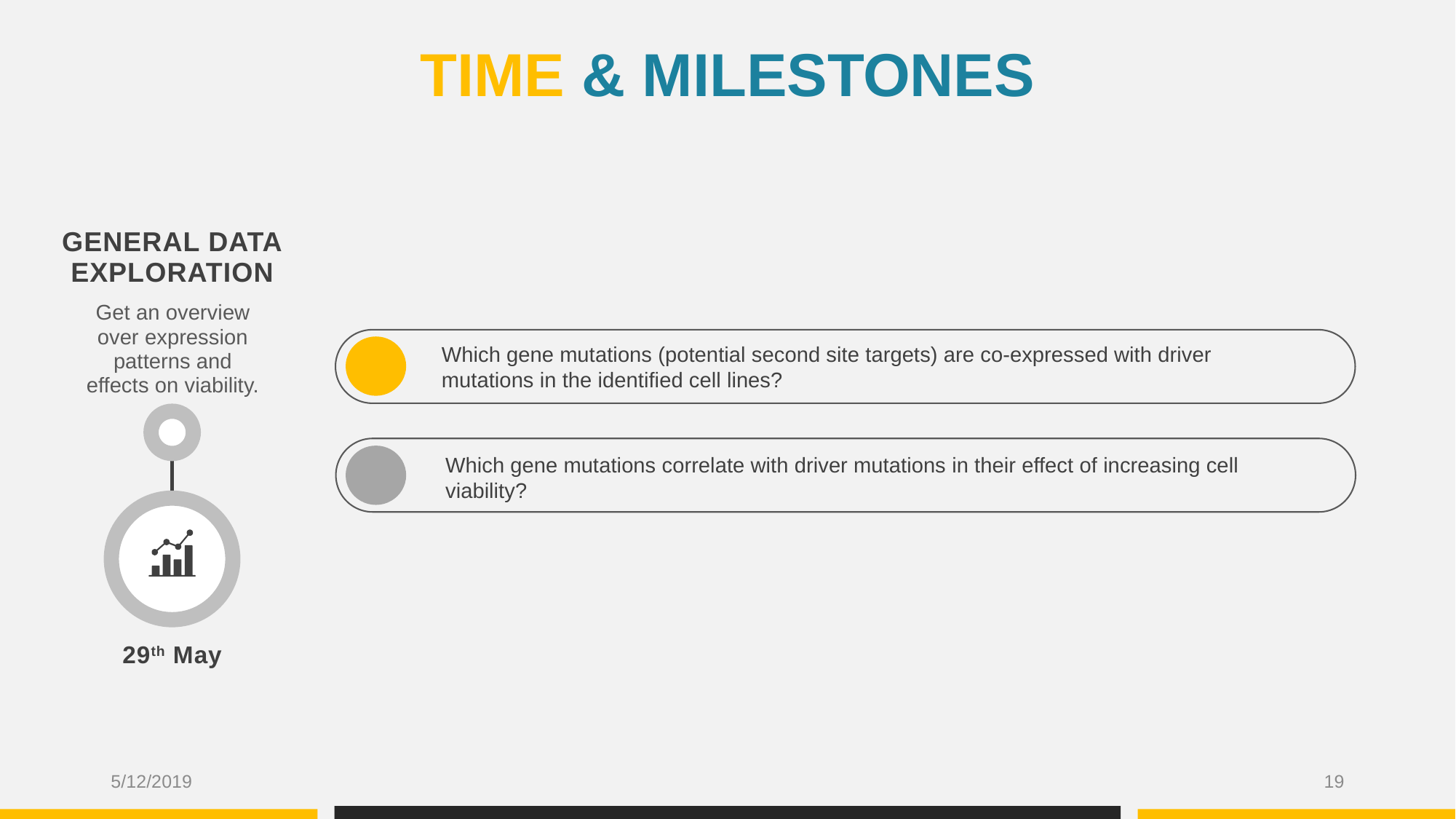

TIME & MILESTONES
GENERAL DATA EXPLORATION
Get an overview over expression patterns and effects on viability.

29th May

Which gene mutations (potential second site targets) are co-expressed with driver mutations in the identified cell lines?

Which gene mutations correlate with driver mutations in their effect of increasing cell viability?
5/12/2019
19